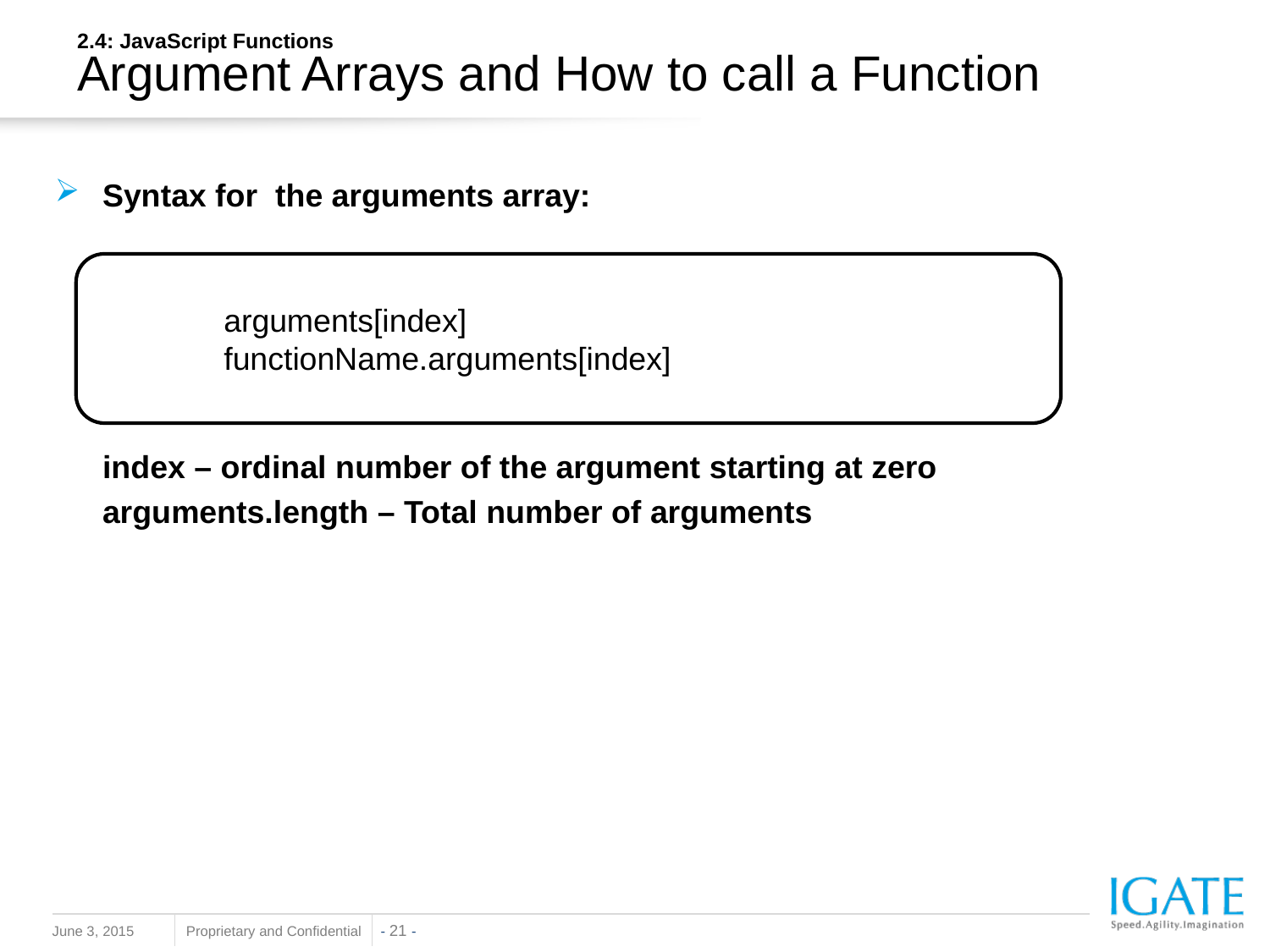

2.4: JavaScript Functions
Argument Arrays and How to call a Function
Syntax for  the arguments array:

	index – ordinal number of the argument starting at zero
    	arguments.length – Total number of arguments
	arguments[index]
	functionName.arguments[index]